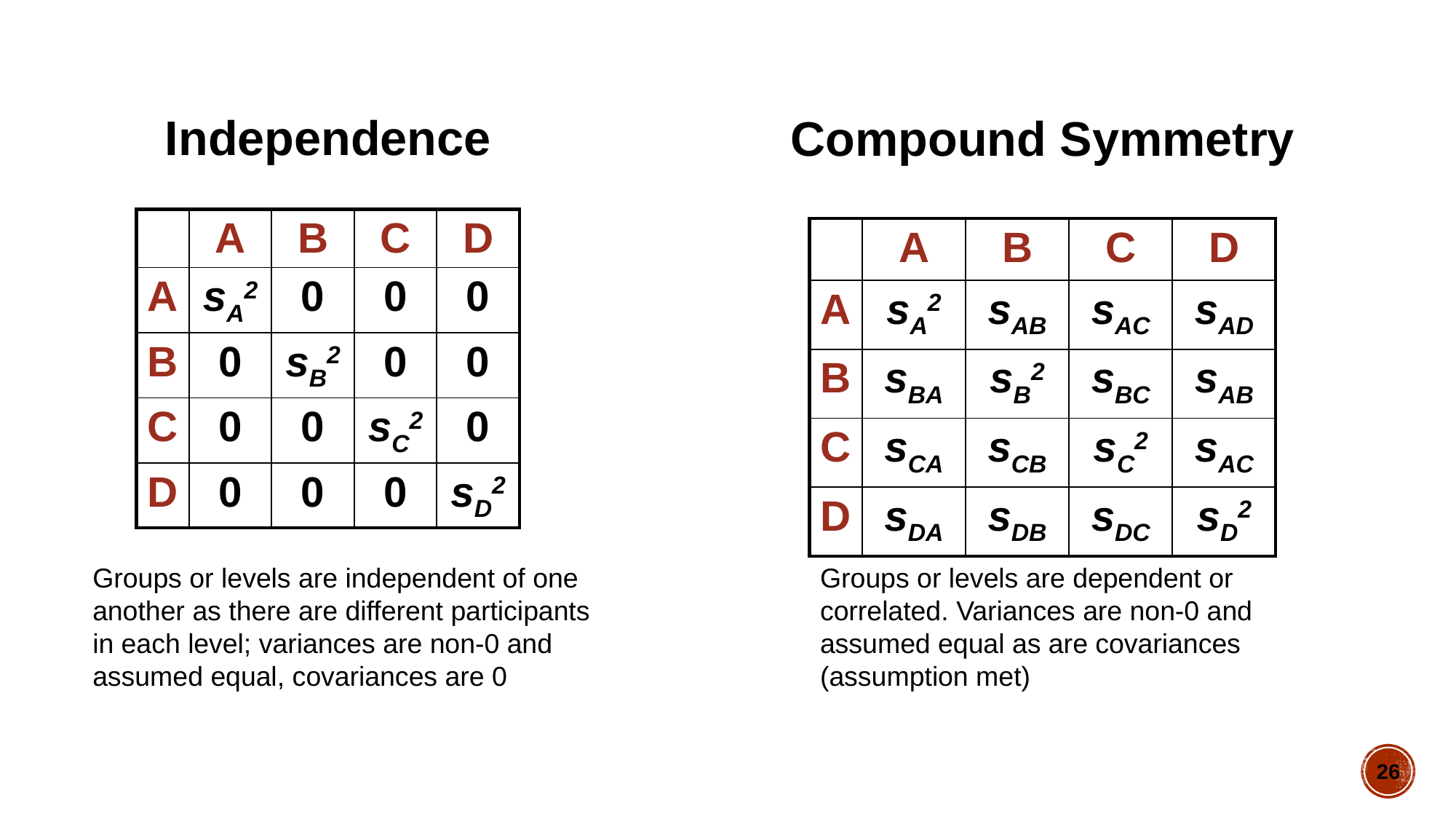

Independence
Compound Symmetry
|  | A | B | C | D |
| --- | --- | --- | --- | --- |
| A | sA2 | 0 | 0 | 0 |
| B | 0 | sB2 | 0 | 0 |
| C | 0 | 0 | sC2 | 0 |
| D | 0 | 0 | 0 | sD2 |
|  | A | B | C | D |
| --- | --- | --- | --- | --- |
| A | sA2 | sAB | sAC | sAD |
| B | sBA | sB2 | sBC | sAB |
| C | sCA | sCB | sC2 | sAC |
| D | sDA | sDB | sDC | sD2 |
Groups or levels are dependent or correlated. Variances are non-0 and assumed equal as are covariances (assumption met)
Groups or levels are independent of one another as there are different participants in each level; variances are non-0 and assumed equal, covariances are 0
26